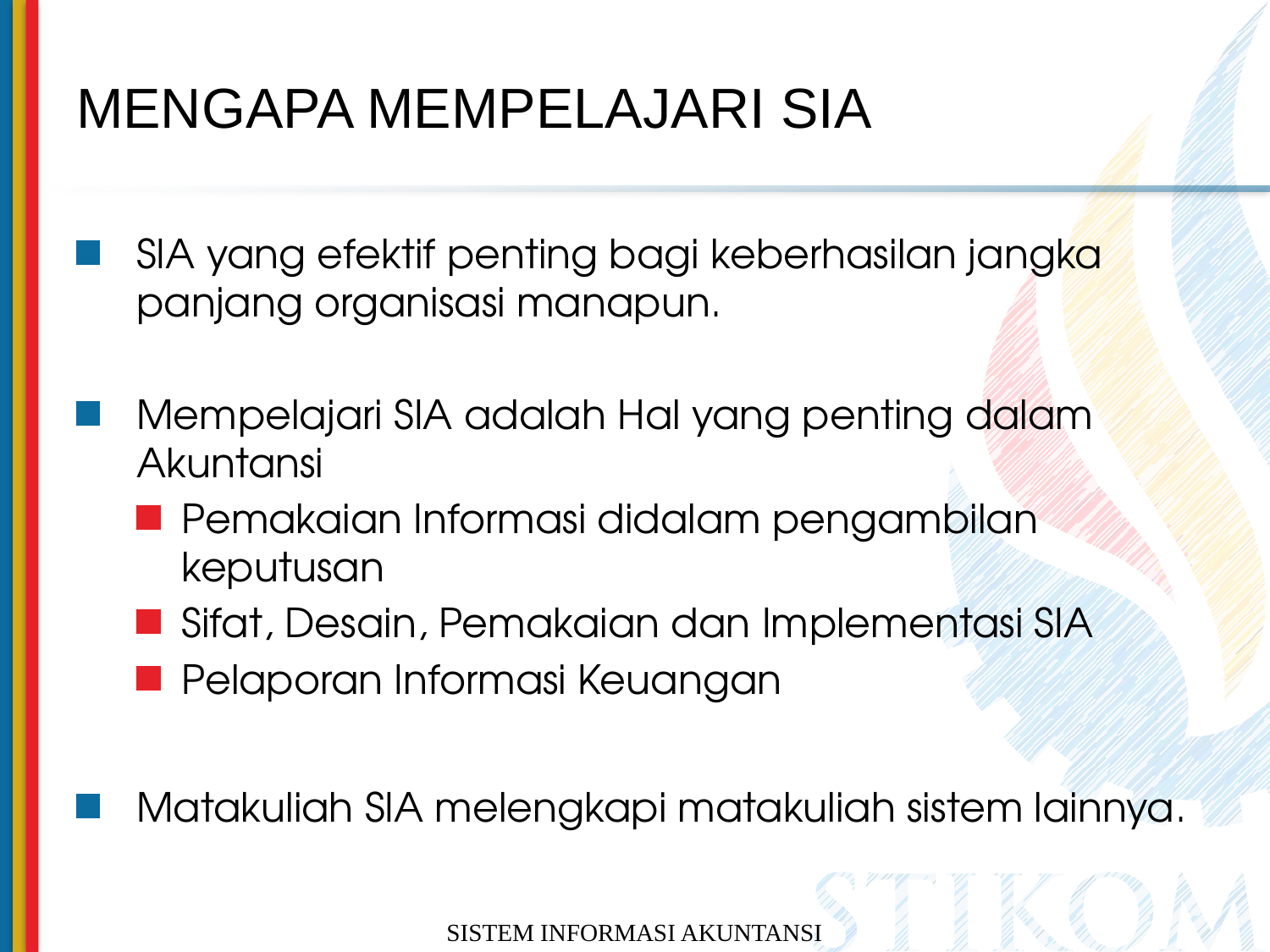

# MENGAPA MEMPELAJARI SIA
SIA yang efektif penting bagi keberhasilan jangka panjang organisasi manapun.

Mempelajari SIA adalah Hal yang penting dalam Akuntansi
Pemakaian Informasi didalam pengambilan keputusan
Sifat, Desain, Pemakaian dan Implementasi SIA
Pelaporan Informasi Keuangan

Matakuliah SIA melengkapi matakuliah sistem lainnya.
SISTEM INFORMASI AKUNTANSI